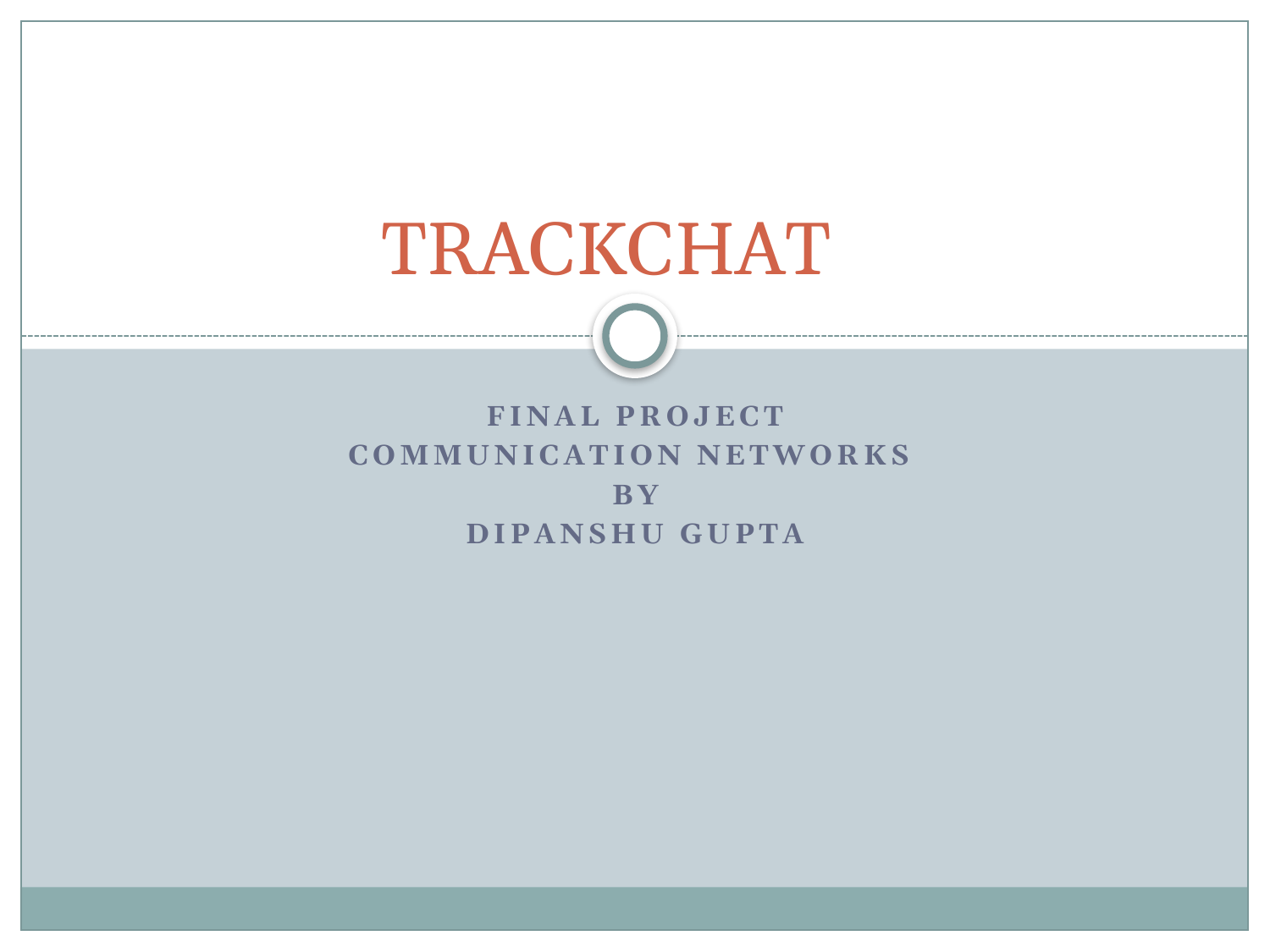

# TRACKCHAT
Final Project
COMMUNICATION NETWORKS
By
Dipanshu GUPTA